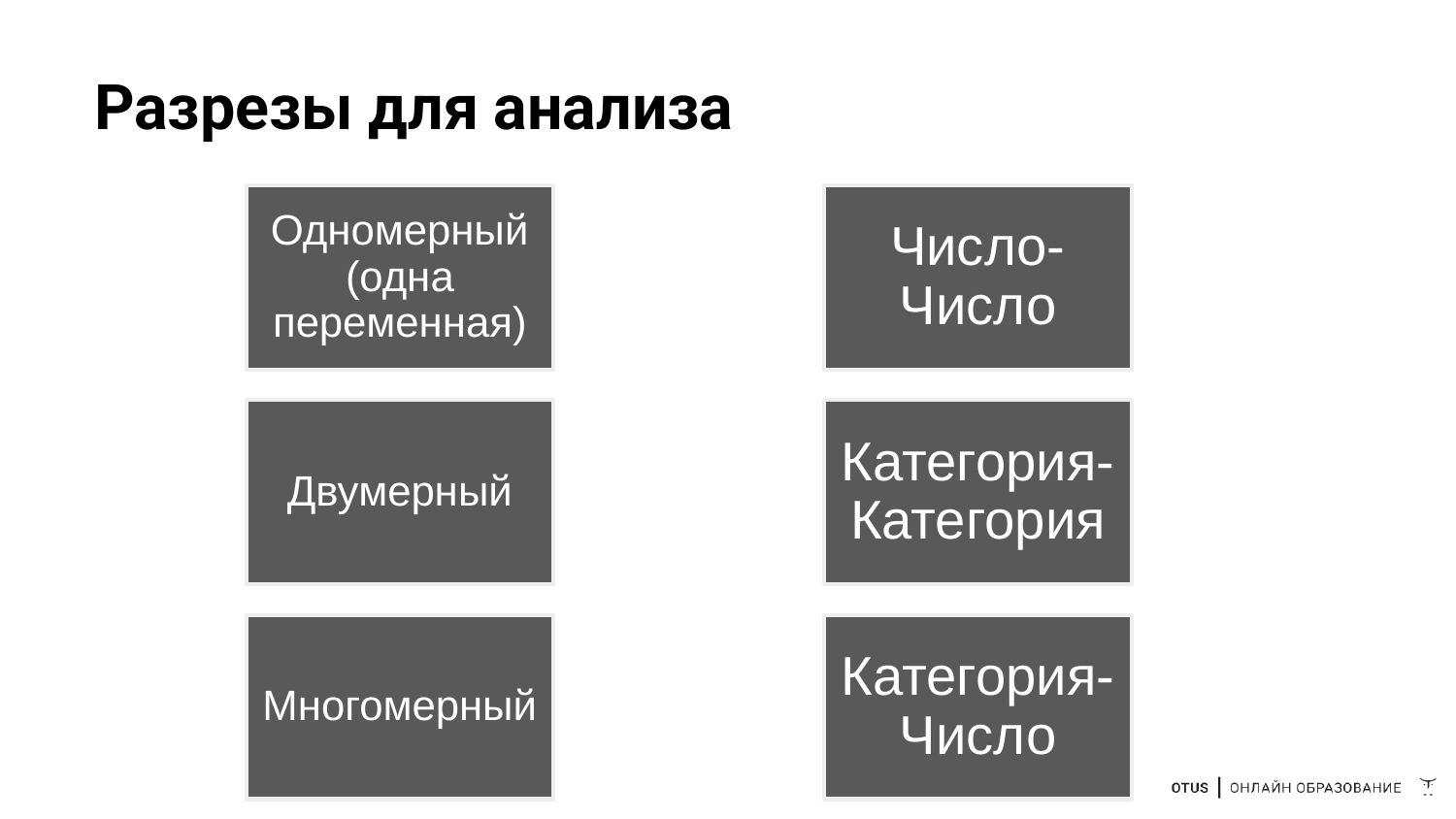

# Разрезы для анализа
Число-Число
Категория-Категория
Категория-Число
Одномерный (одна переменная)
Двумерный
Многомерный